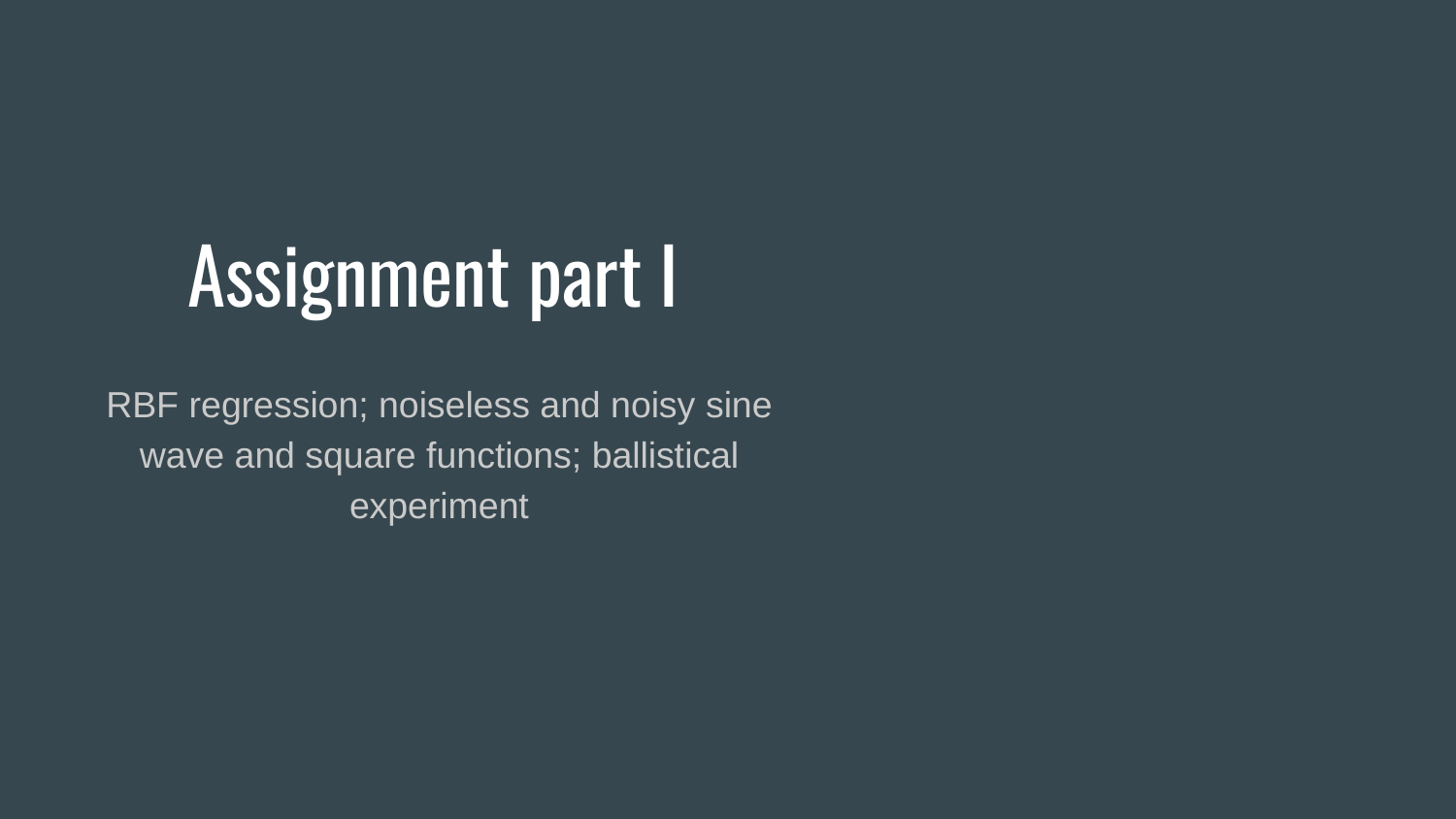

Assignment part I
RBF regression; noiseless and noisy sine wave and square functions; ballistical experiment